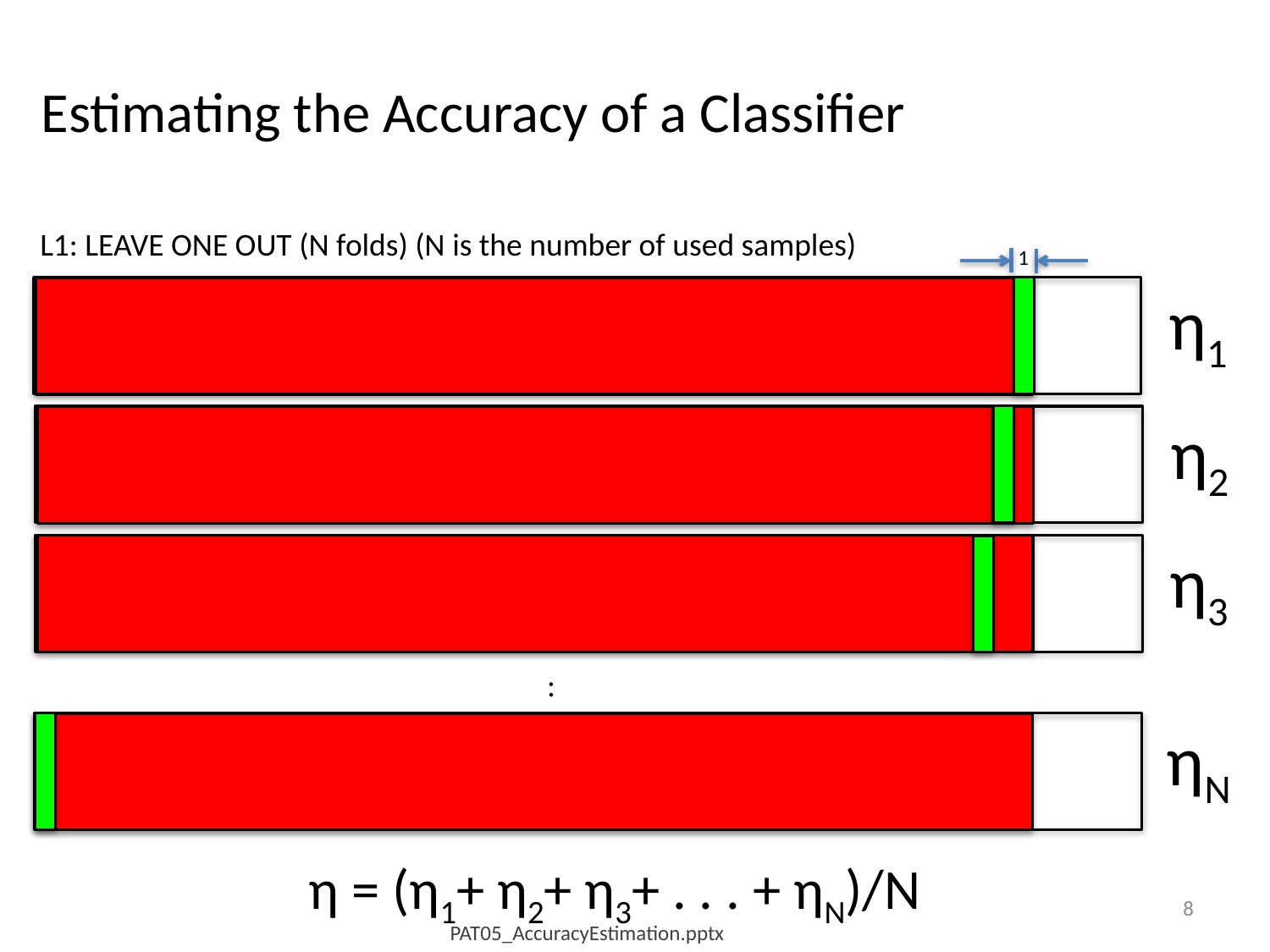

Estimating the Accuracy of a Classifier
L1: LEAVE ONE OUT (N folds) (N is the number of used samples)
1
η1

η2

η3

:
ηN

η = (η1+ η2+ η3+ . . . + ηN)/N
8
PAT05_AccuracyEstimation.pptx